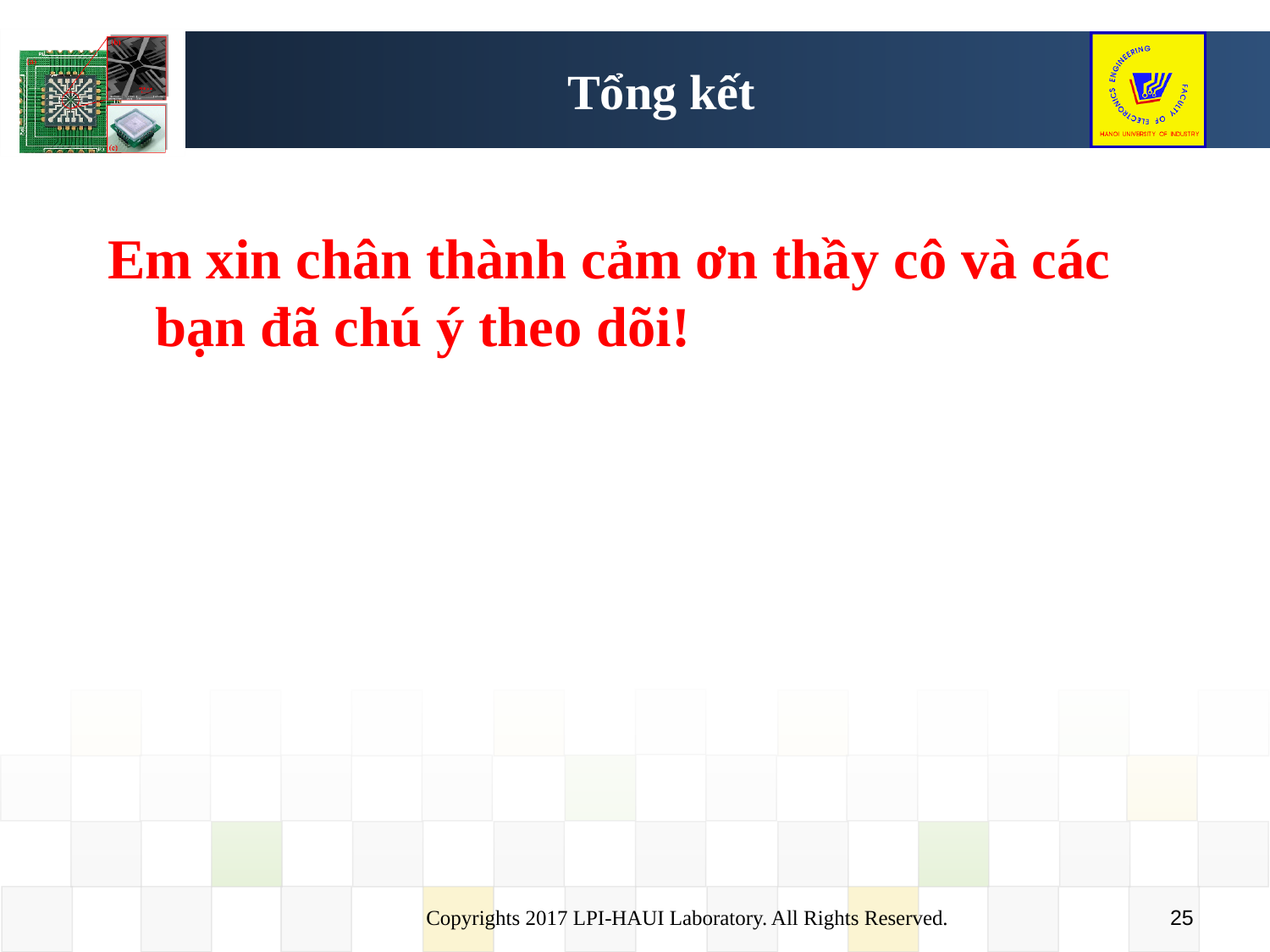

# Tổng kết
Em xin chân thành cảm ơn thầy cô và các bạn đã chú ý theo dõi!

Copyrights 2017 LPI-HAUI Laboratory. All Rights Reserved.
25